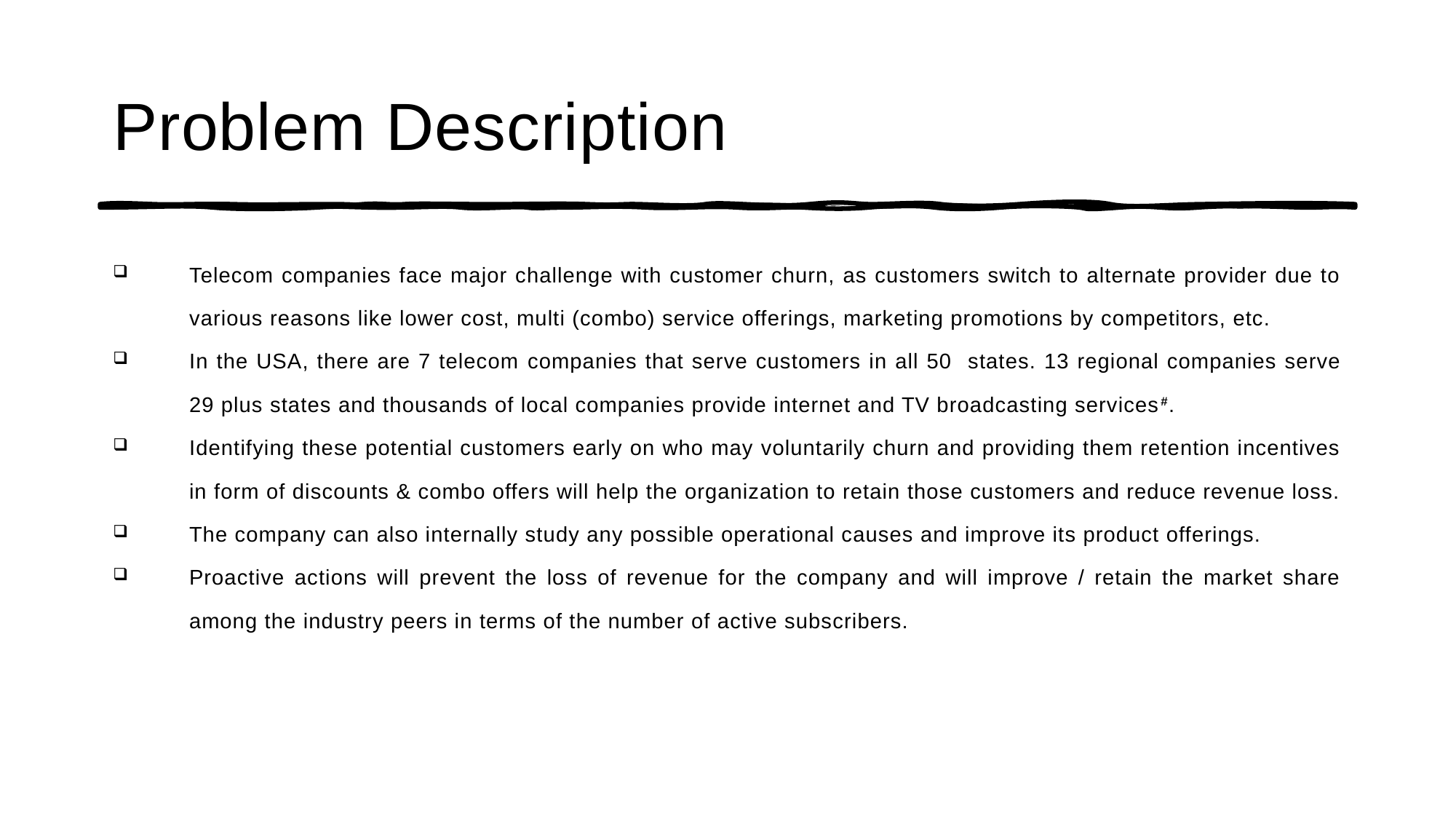

# Problem Description
Telecom companies face major challenge with customer churn, as customers switch to alternate provider due to various reasons like lower cost, multi (combo) service offerings, marketing promotions by competitors, etc.
In the USA, there are 7 telecom companies that serve customers in all 50  states. 13 regional companies serve 29 plus states and thousands of local companies provide internet and TV broadcasting services#.
Identifying these potential customers early on who may voluntarily churn and providing them retention incentives in form of discounts & combo offers will help the organization to retain those customers and reduce revenue loss.
The company can also internally study any possible operational causes and improve its product offerings.
Proactive actions will prevent the loss of revenue for the company and will improve / retain the market share among the industry peers in terms of the number of active subscribers.